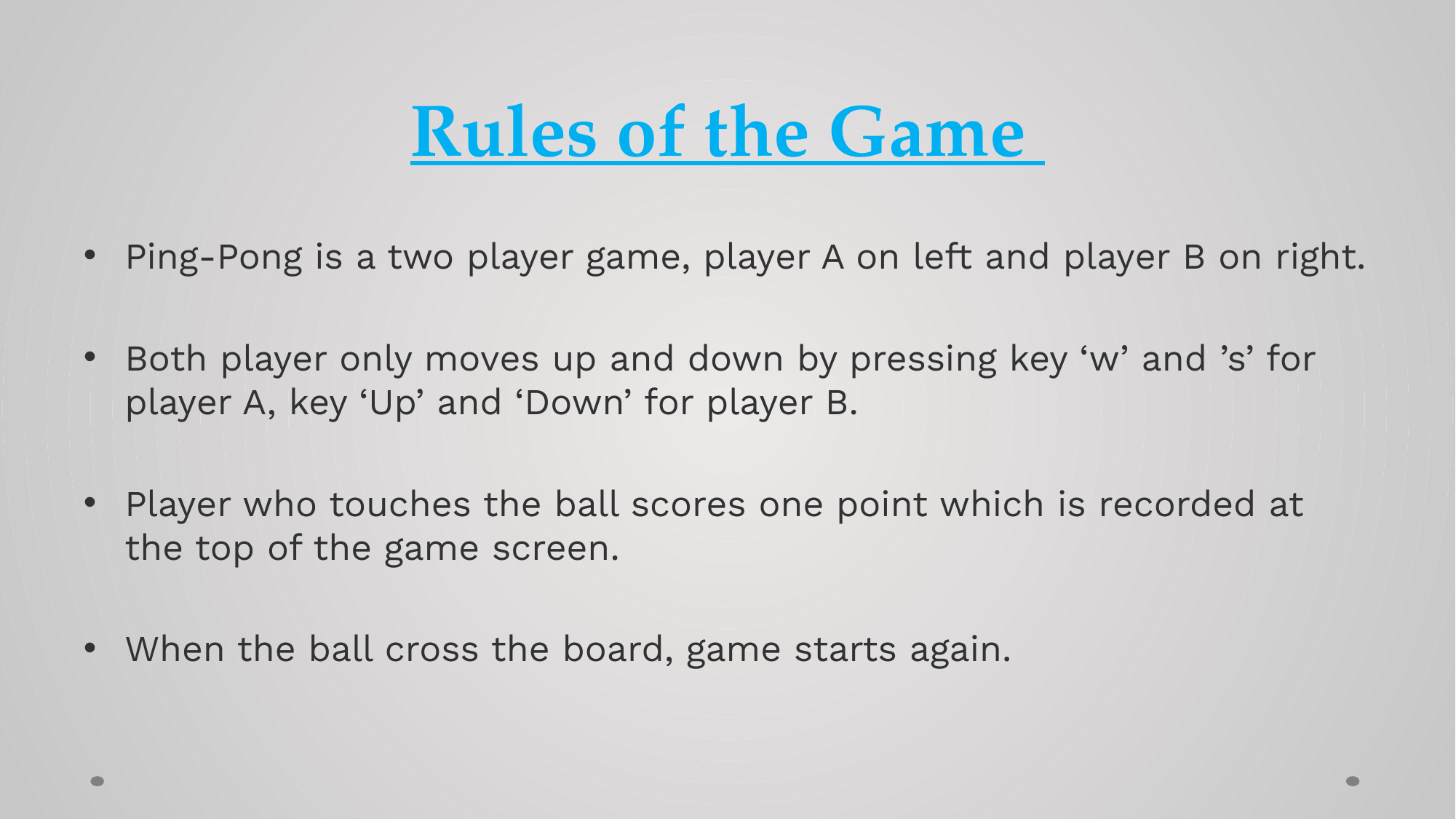

# Rules of the Game
Ping-Pong is a two player game, player A on left and player B on right.

Both player only moves up and down by pressing key ‘w’ and ’s’ for player A, key ‘Up’ and ‘Down’ for player B.

Player who touches the ball scores one point which is recorded at the top of the game screen.

When the ball cross the board, game starts again.